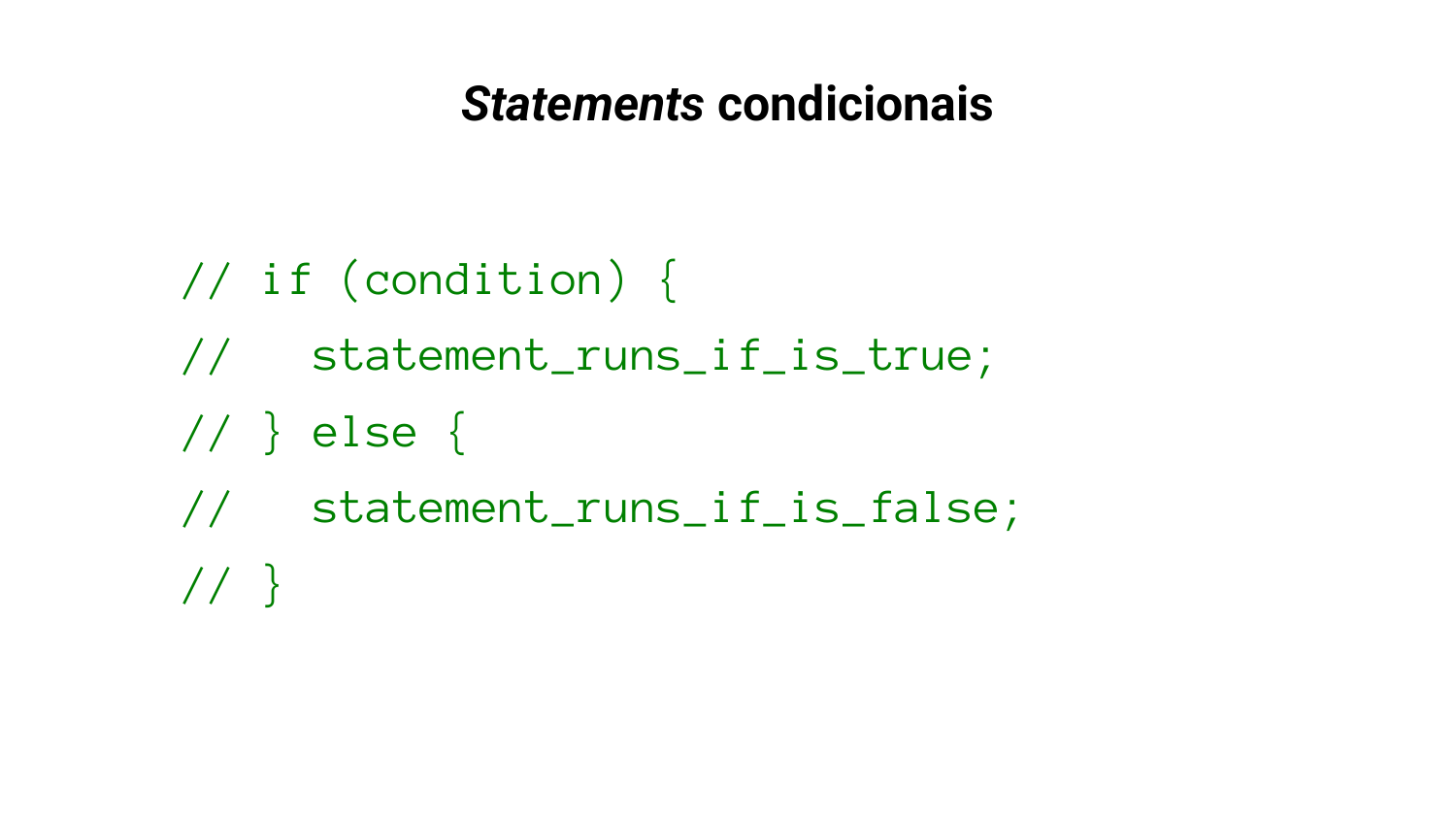

Statements condicionais
// if (condition) {
//   statement_runs_if_is_true;
// } else {
//   statement_runs_if_is_false;
// }